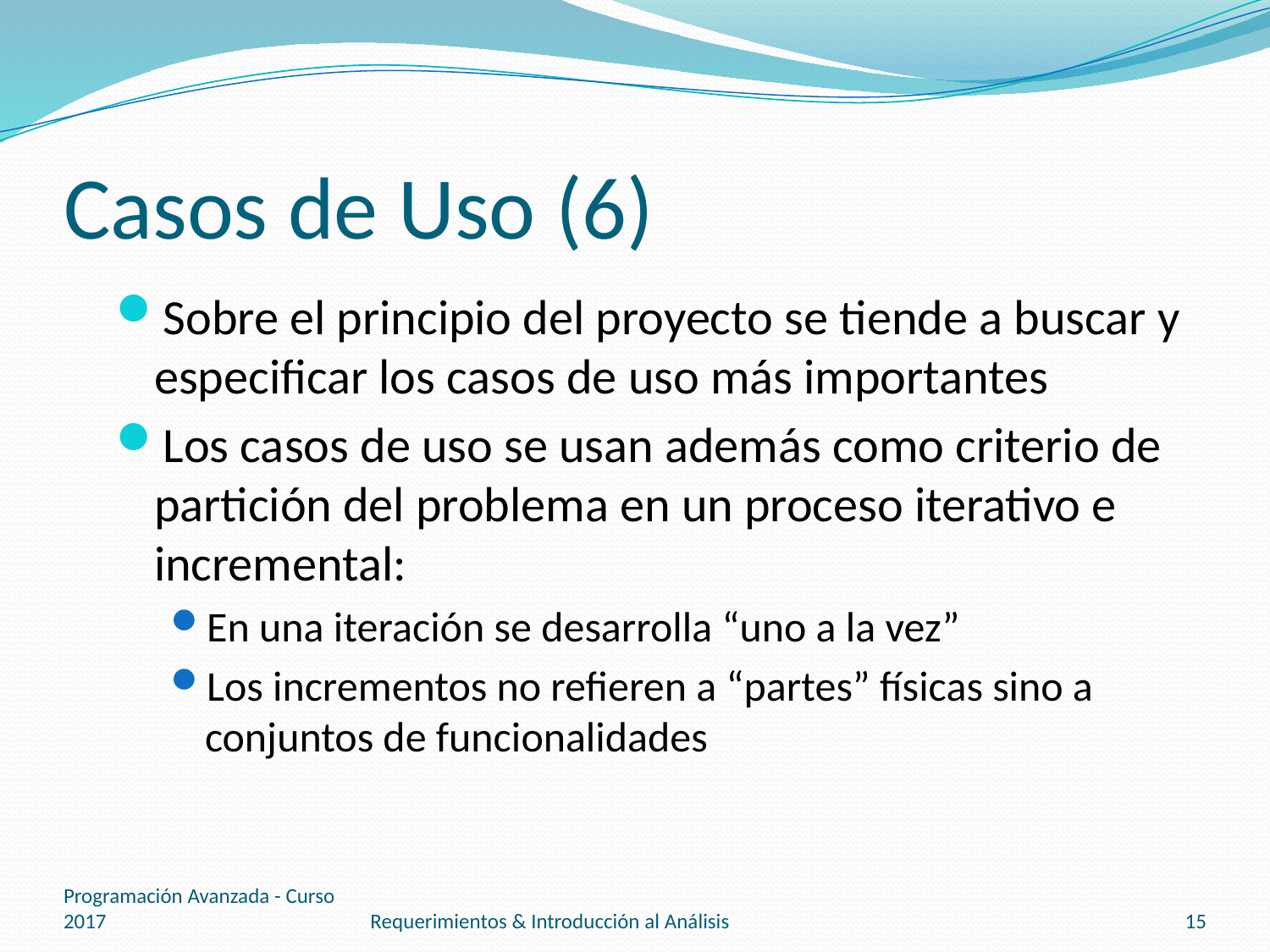

# Casos de Uso (6)
Sobre el principio del proyecto se tiende a buscar y especificar los casos de uso más importantes
Los casos de uso se usan además como criterio de partición del problema en un proceso iterativo e incremental:
En una iteración se desarrolla “uno a la vez”
Los incrementos no refieren a “partes” físicas sino a conjuntos de funcionalidades
Programación Avanzada - Curso 2017
Requerimientos & Introducción al Análisis
15